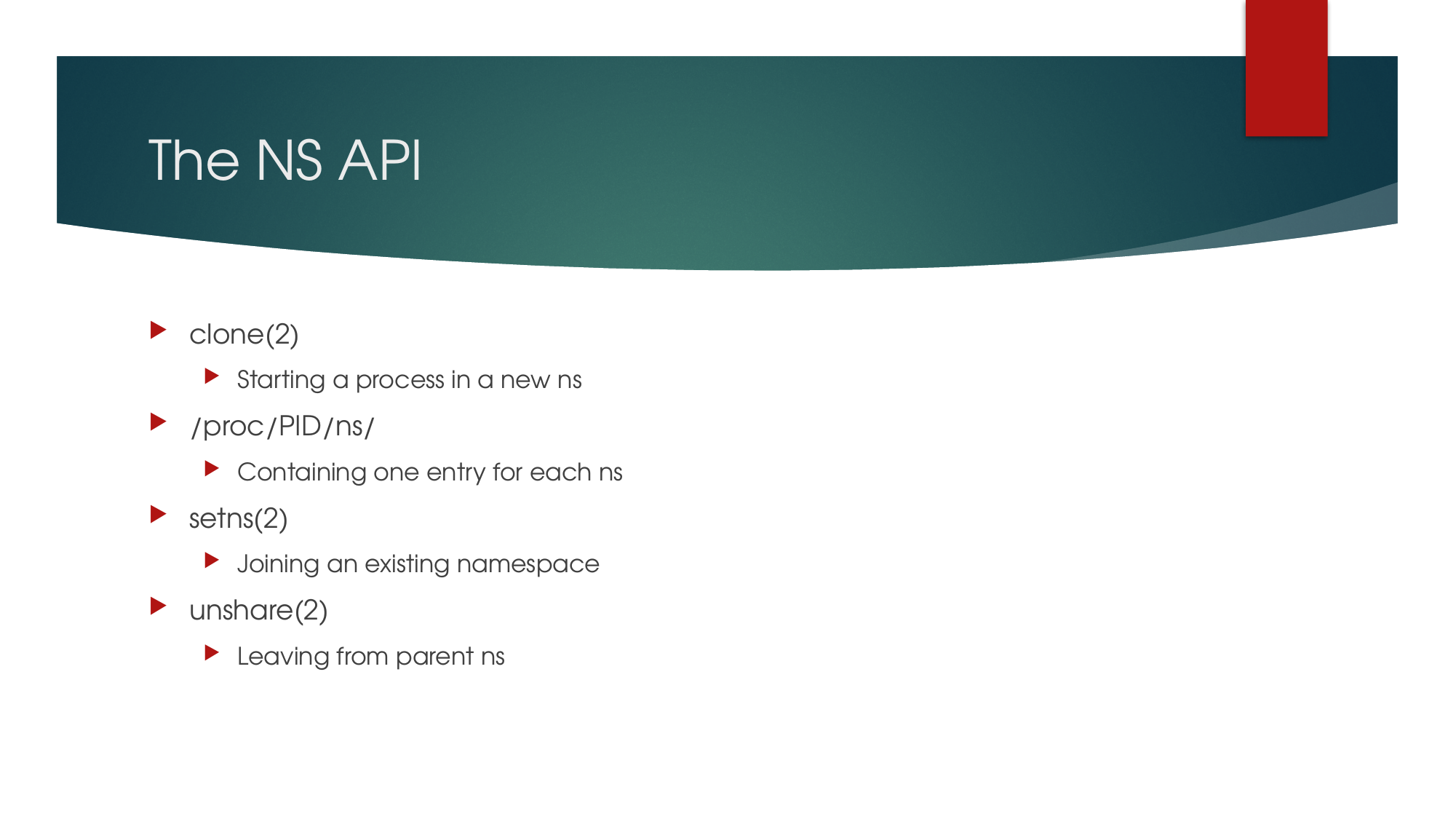

# The NS API
clone(2)
Starting a process in a new ns
/proc/PID/ns/
Containing one entry for each ns
setns(2)
Joining an existing namespace
unshare(2)
Leaving from parent ns